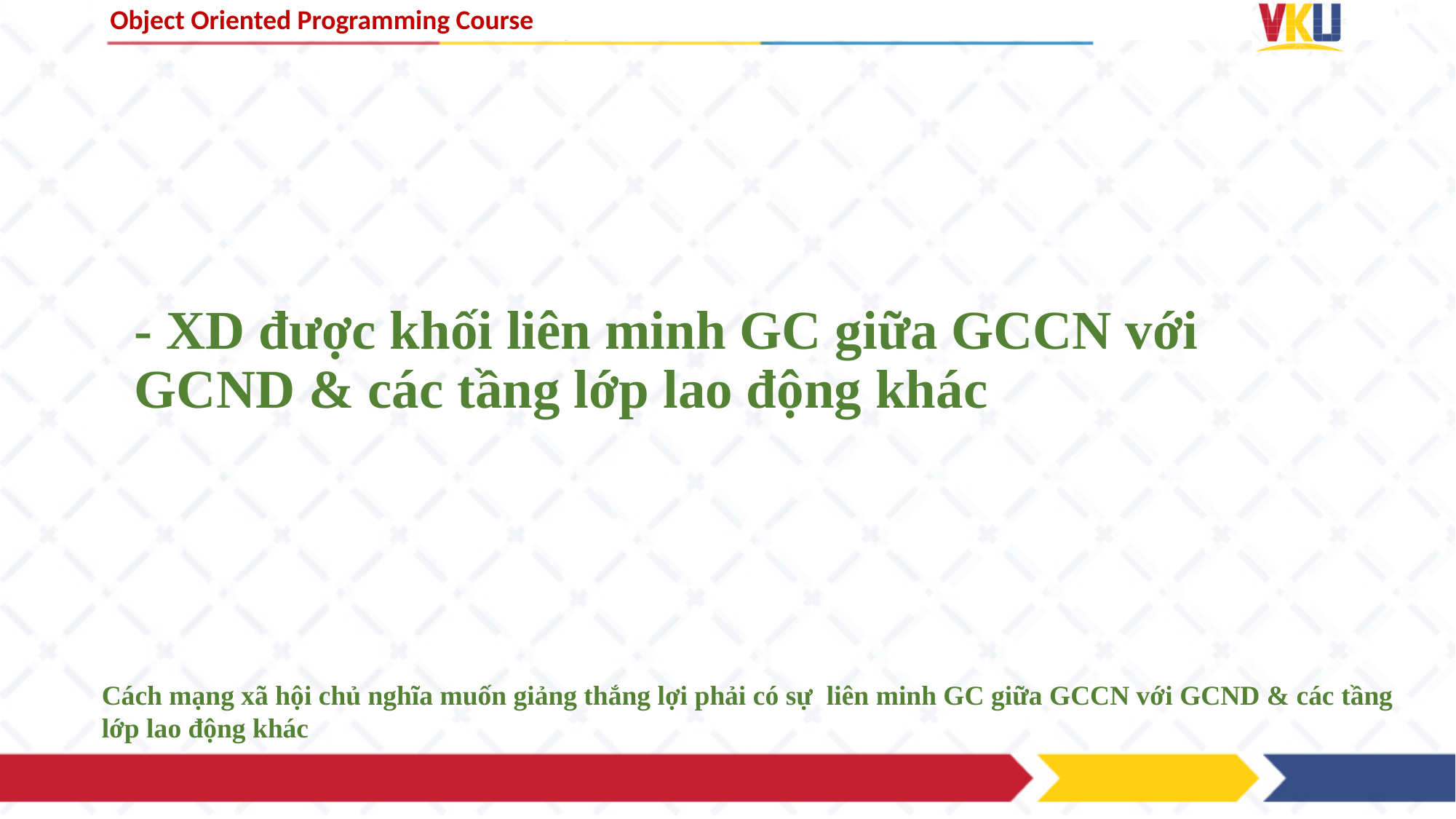

# - XD được khối liên minh GC giữa GCCN với GCND & các tầng lớp lao động khác
Cách mạng xã hội chủ nghĩa muốn giảng thắng lợi phải có sự  liên minh GC giữa GCCN với GCND & các tầng lớp lao động khác